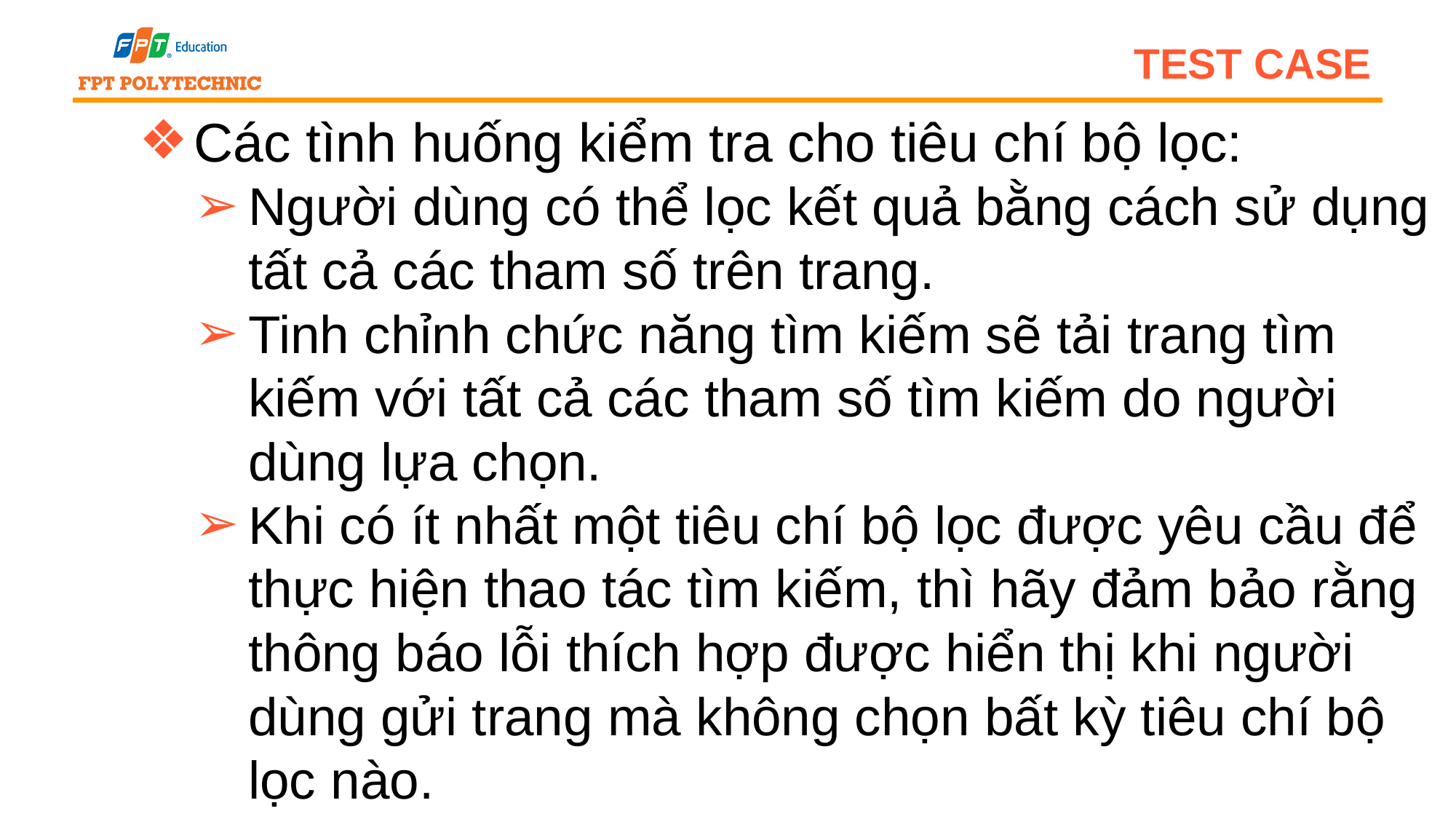

# test case
Các tình huống kiểm tra cho tiêu chí bộ lọc:
Người dùng có thể lọc kết quả bằng cách sử dụng tất cả các tham số trên trang.
Tinh chỉnh chức năng tìm kiếm sẽ tải trang tìm kiếm với tất cả các tham số tìm kiếm do người dùng lựa chọn.
Khi có ít nhất một tiêu chí bộ lọc được yêu cầu để thực hiện thao tác tìm kiếm, thì hãy đảm bảo rằng thông báo lỗi thích hợp được hiển thị khi người dùng gửi trang mà không chọn bất kỳ tiêu chí bộ lọc nào.